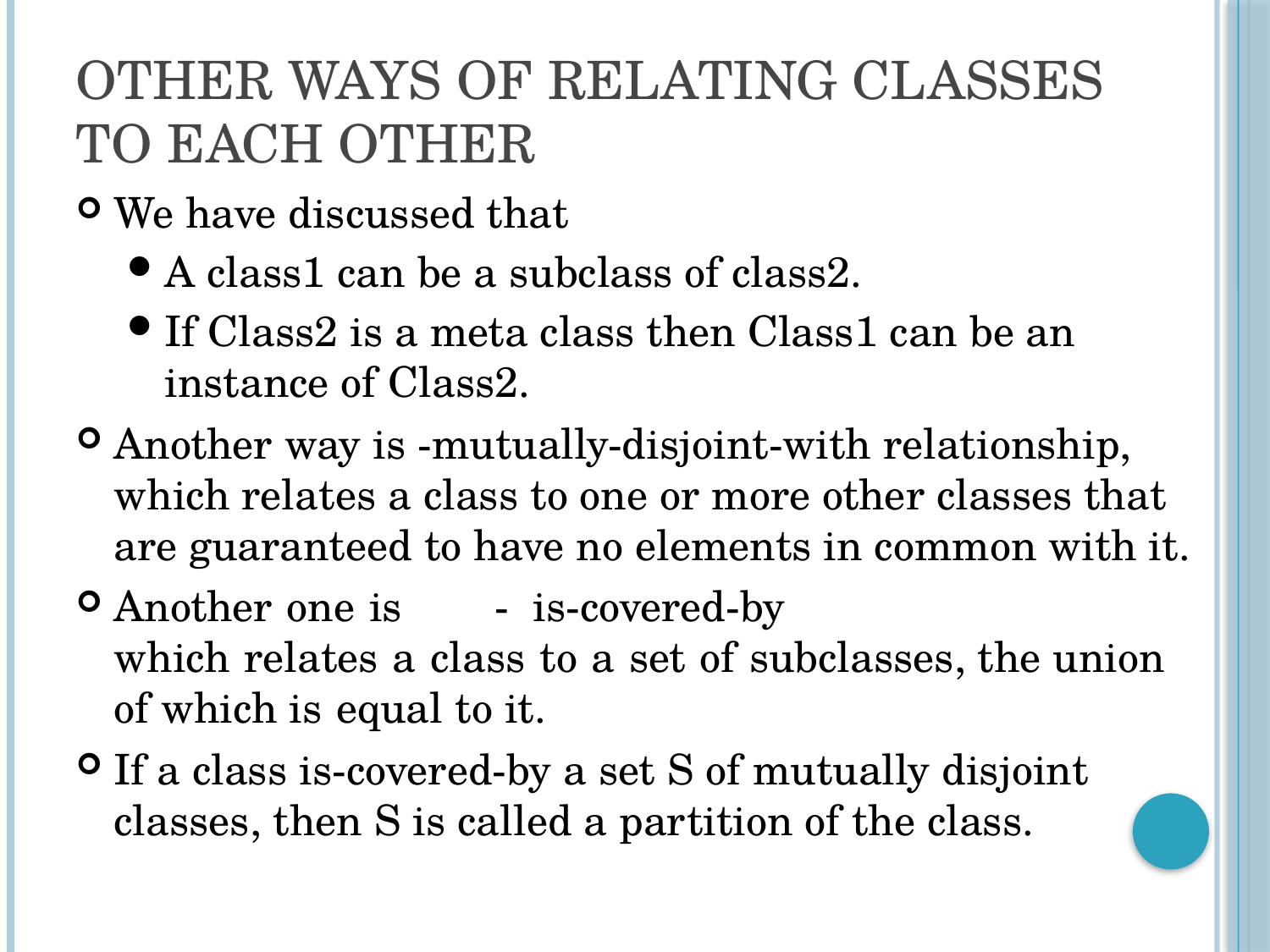

# Other ways of relating classes to each other
We have discussed that
A class1 can be a subclass of class2.
If Class2 is a meta class then Class1 can be an instance of Class2.
Another way is -mutually-disjoint-with relationship, which relates a class to one or more other classes that are guaranteed to have no elements in common with it.
Another one is	-  is-covered-by which relates a class to a set of subclasses, the union of which is equal to it.
If a class is-covered-by a set S of mutually disjoint classes, then S is called a partition of the class.